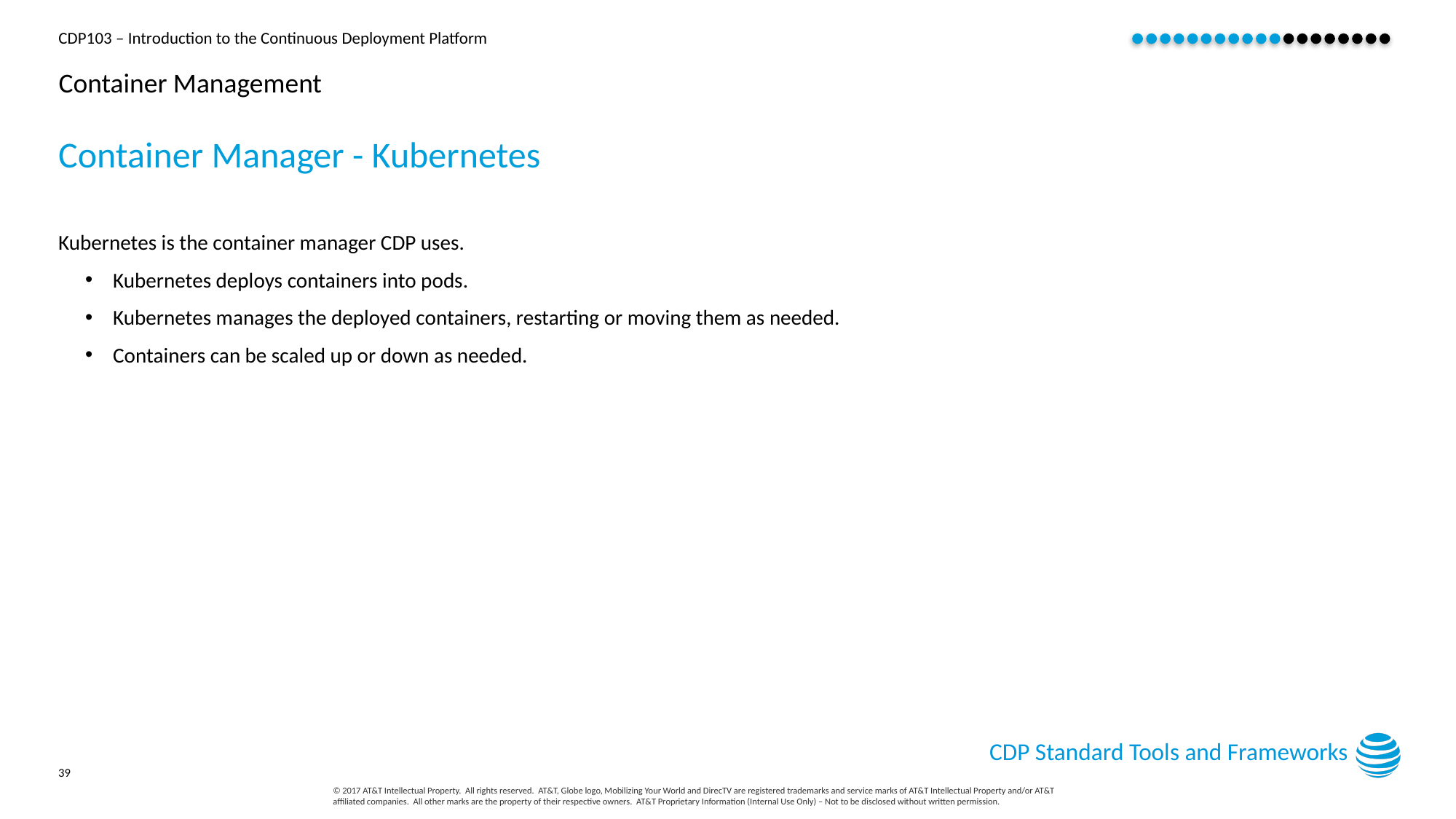

# Container Management
Container Manager - Kubernetes

Kubernetes is the container manager CDP uses.
Kubernetes deploys containers into pods.
Kubernetes manages the deployed containers, restarting or moving them as needed.
Containers can be scaled up or down as needed.
CDP Standard Tools and Frameworks
39